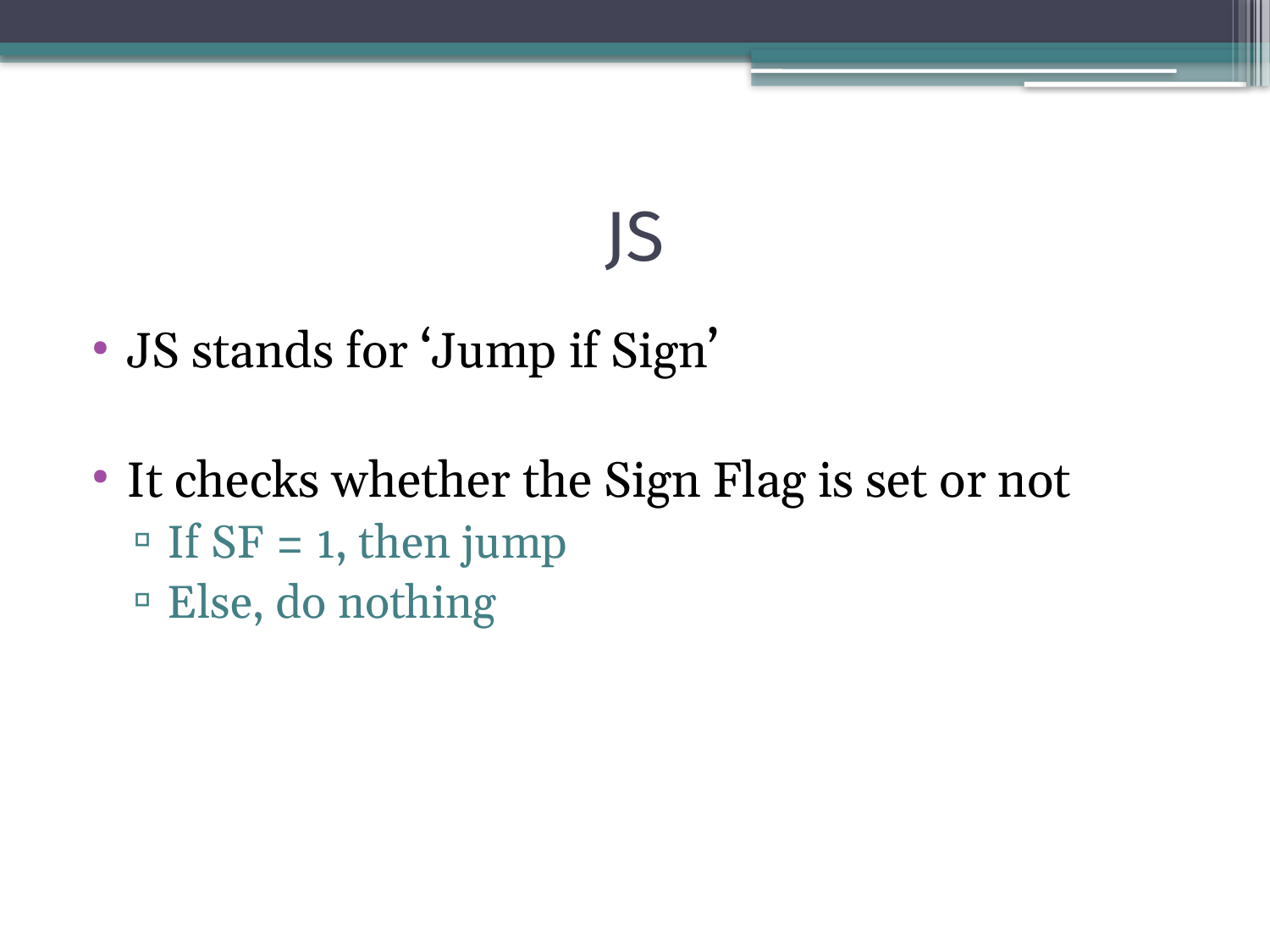

# JS
JS stands for ‘Jump if Sign’

It checks whether the Sign Flag is set or not
If SF = 1, then jump
Else, do nothing